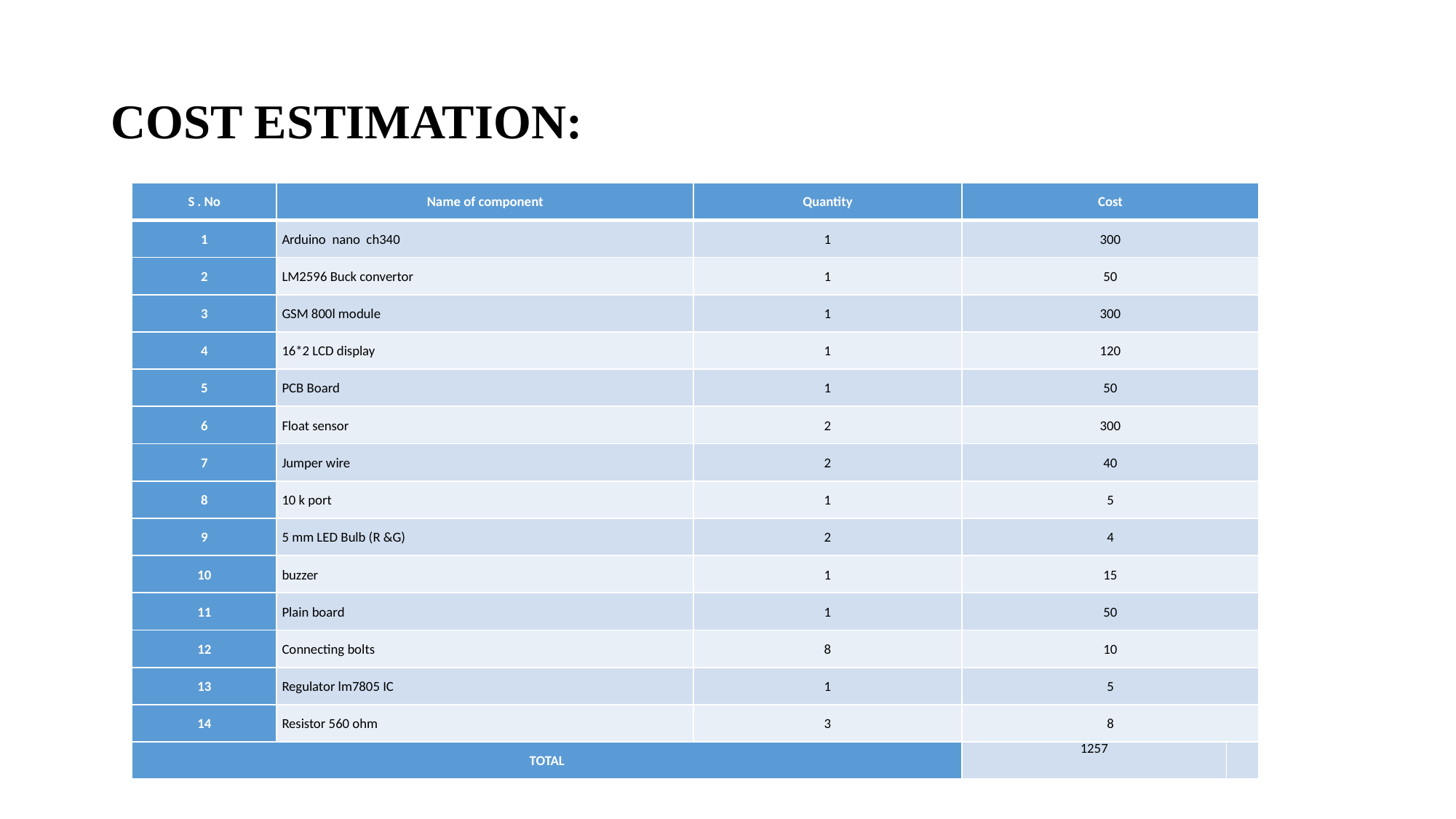

# COST ESTIMATION:
| S . No | Name of component | Quantity | Cost |  |
| --- | --- | --- | --- | --- |
| 1 | Arduino nano ch340 | 1 | 300 |  |
| 2 | LM2596 Buck convertor | 1 | 50 |  |
| 3 | GSM 800l module | 1 | 300 |  |
| 4 | 16\*2 LCD display | 1 | 120 |  |
| 5 | PCB Board | 1 | 50 |  |
| 6 | Float sensor | 2 | 300 |  |
| 7 | Jumper wire | 2 | 40 |  |
| 8 | 10 k port | 1 | 5 |  |
| 9 | 5 mm LED Bulb (R &G) | 2 | 4 |  |
| 10 | buzzer | 1 | 15 |  |
| 11 | Plain board | 1 | 50 |  |
| 12 | Connecting bolts | 8 | 10 |  |
| 13 | Regulator lm7805 IC | 1 | 5 |  |
| 14 | Resistor 560 ohm | 3 | 8 |  |
| TOTAL |  |  | 1257 |  |